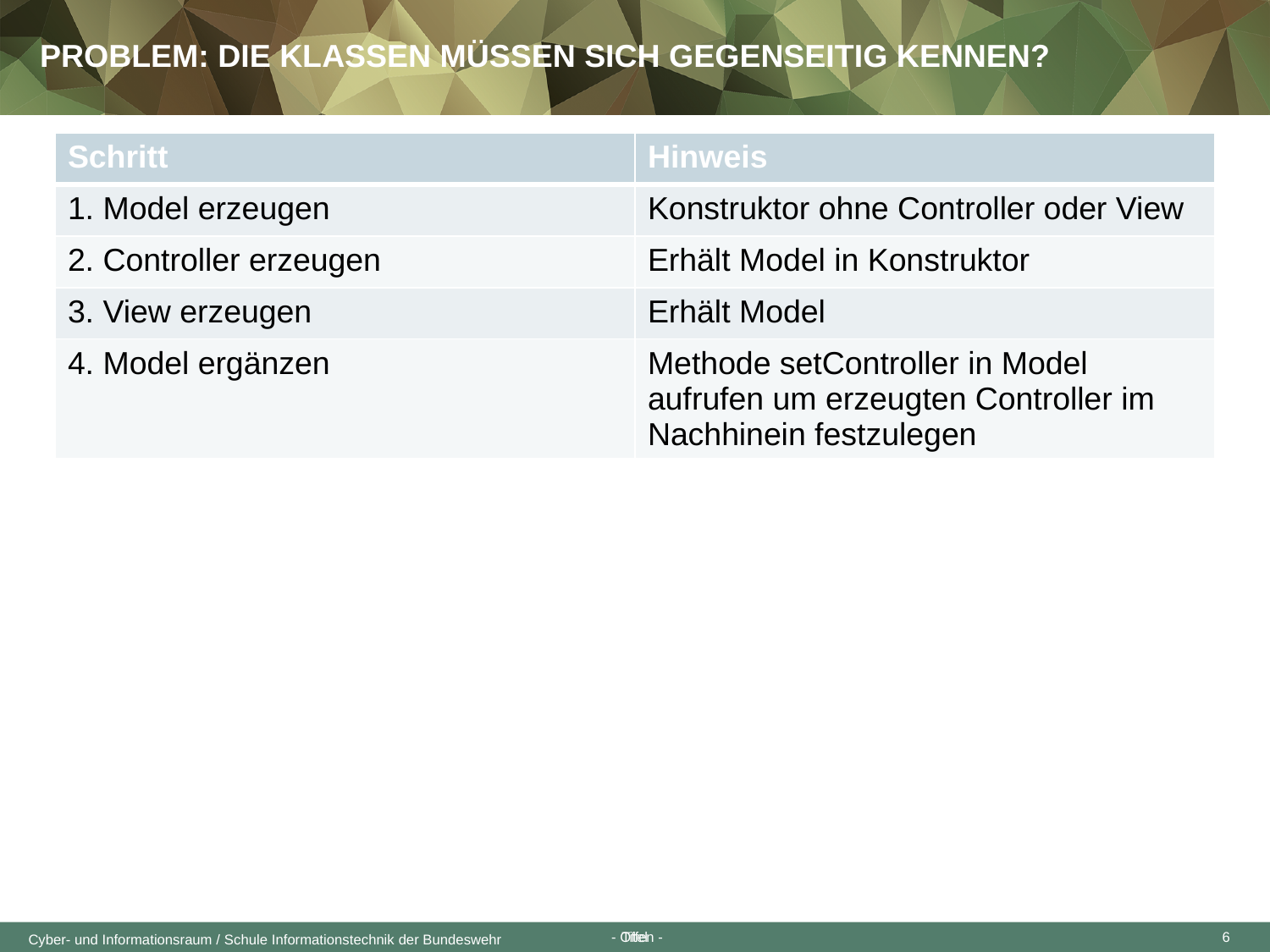

Problem: Die Klassen müssen sich gegenseitig kennen?
| Schritt | Hinweis |
| --- | --- |
| 1. Model erzeugen | Konstruktor ohne Controller oder View |
| 2. Controller erzeugen | Erhält Model in Konstruktor |
| 3. View erzeugen | Erhält Model |
| 4. Model ergänzen | Methode setController in Model aufrufen um erzeugten Controller im Nachhinein festzulegen |
Titel
6